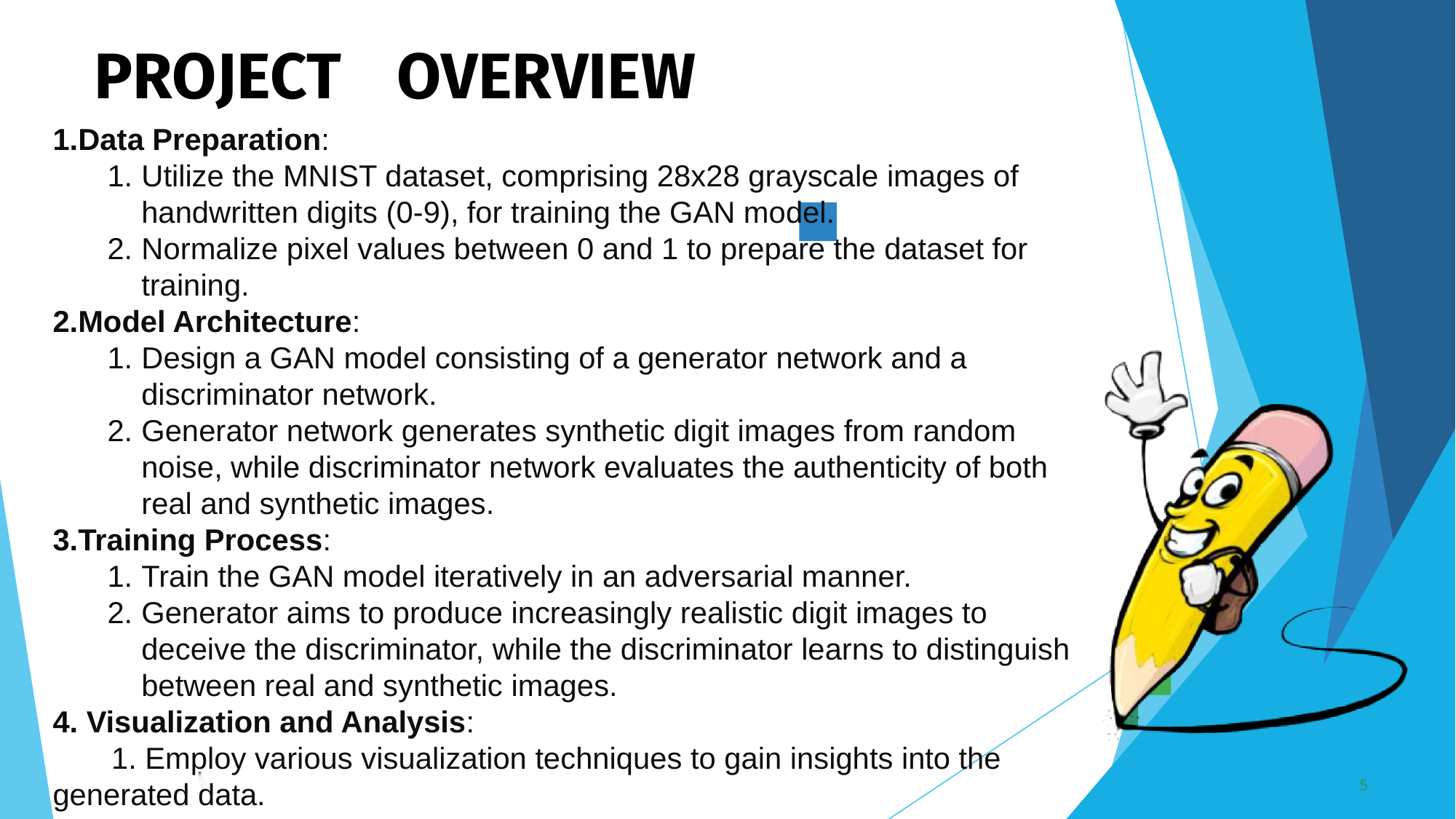

OVERVIEW
PROJECT
Data Preparation:
Utilize the MNIST dataset, comprising 28x28 grayscale images of handwritten digits (0-9), for training the GAN model.
Normalize pixel values between 0 and 1 to prepare the dataset for training.
Model Architecture:
Design a GAN model consisting of a generator network and a discriminator network.
Generator network generates synthetic digit images from random noise, while discriminator network evaluates the authenticity of both real and synthetic images.
Training Process:
Train the GAN model iteratively in an adversarial manner.
Generator aims to produce increasingly realistic digit images to deceive the discriminator, while the discriminator learns to distinguish between real and synthetic images.
4. Visualization and Analysis:
       1. Employ various visualization techniques to gain insights into the generated data.

3/21/2024  Annual Review

5